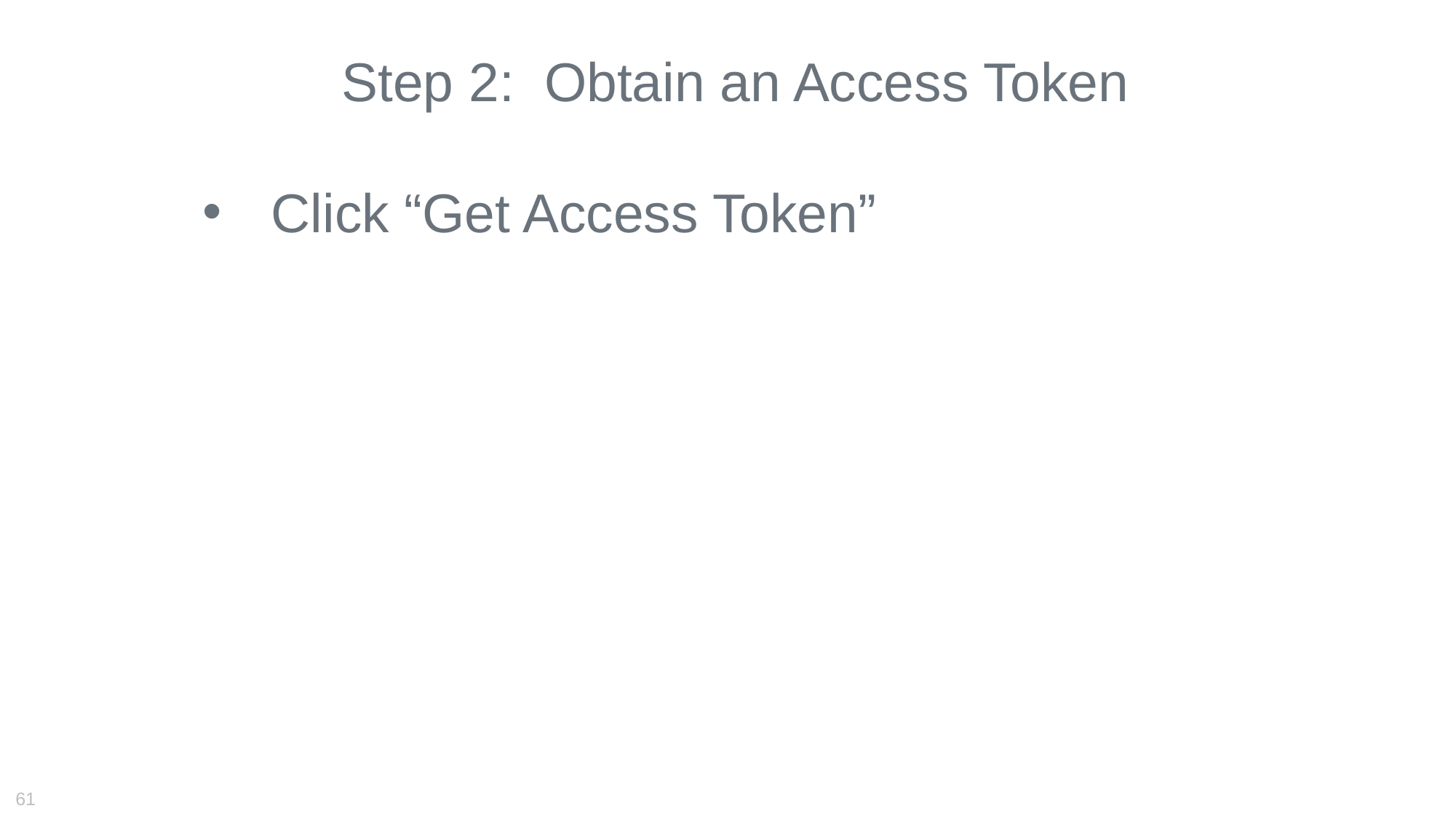

Step 2:  Obtain an Access Token

Click “Get Access Token”